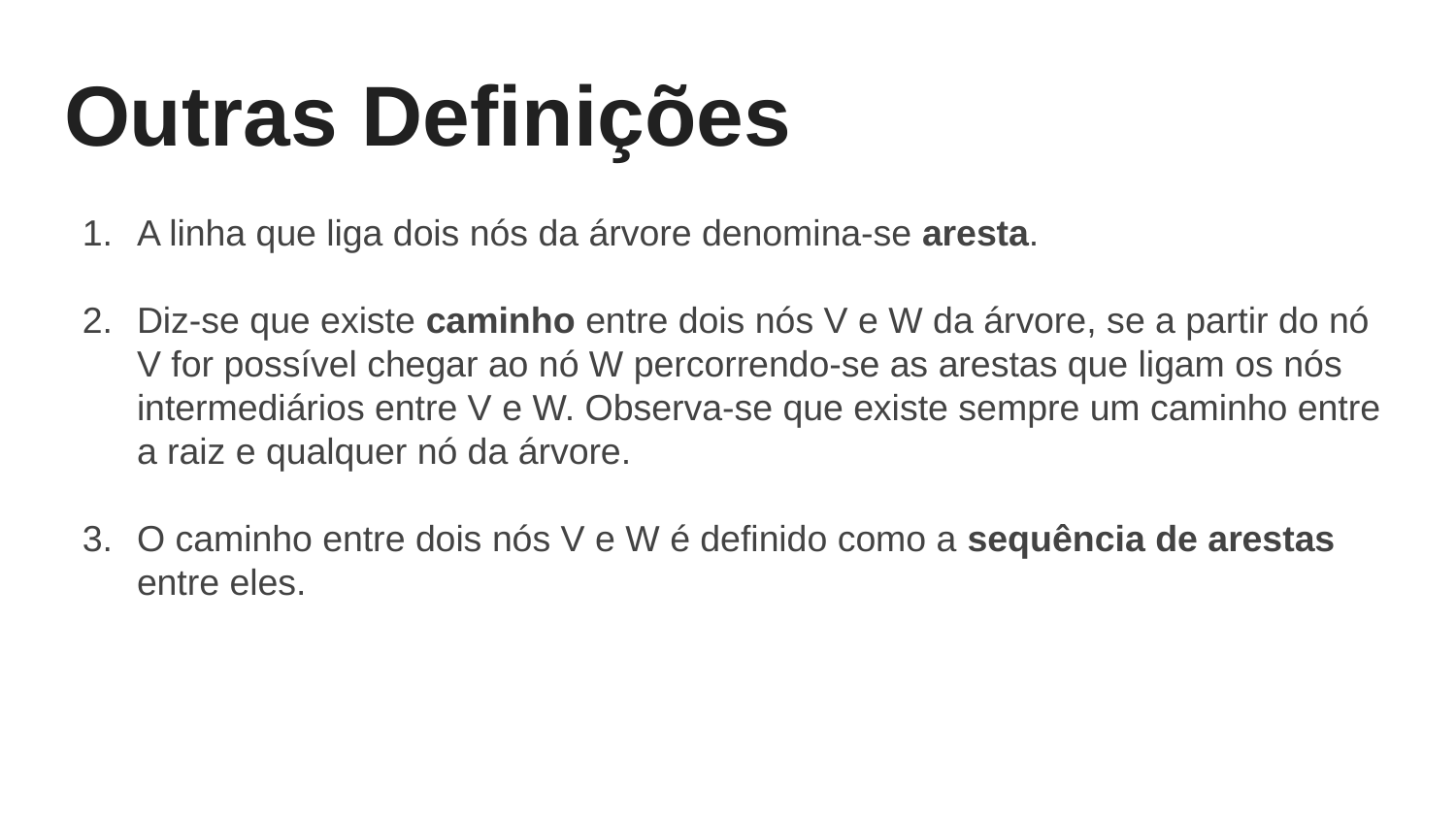

# Outras Definições

A linha que liga dois nós da árvore denomina-se aresta.

Diz-se que existe caminho entre dois nós V e W da árvore, se a partir do nó V for possível chegar ao nó W percorrendo-se as arestas que ligam os nós intermediários entre V e W. Observa-se que existe sempre um caminho entre a raiz e qualquer nó da árvore.

O caminho entre dois nós V e W é definido como a sequência de arestas entre eles.